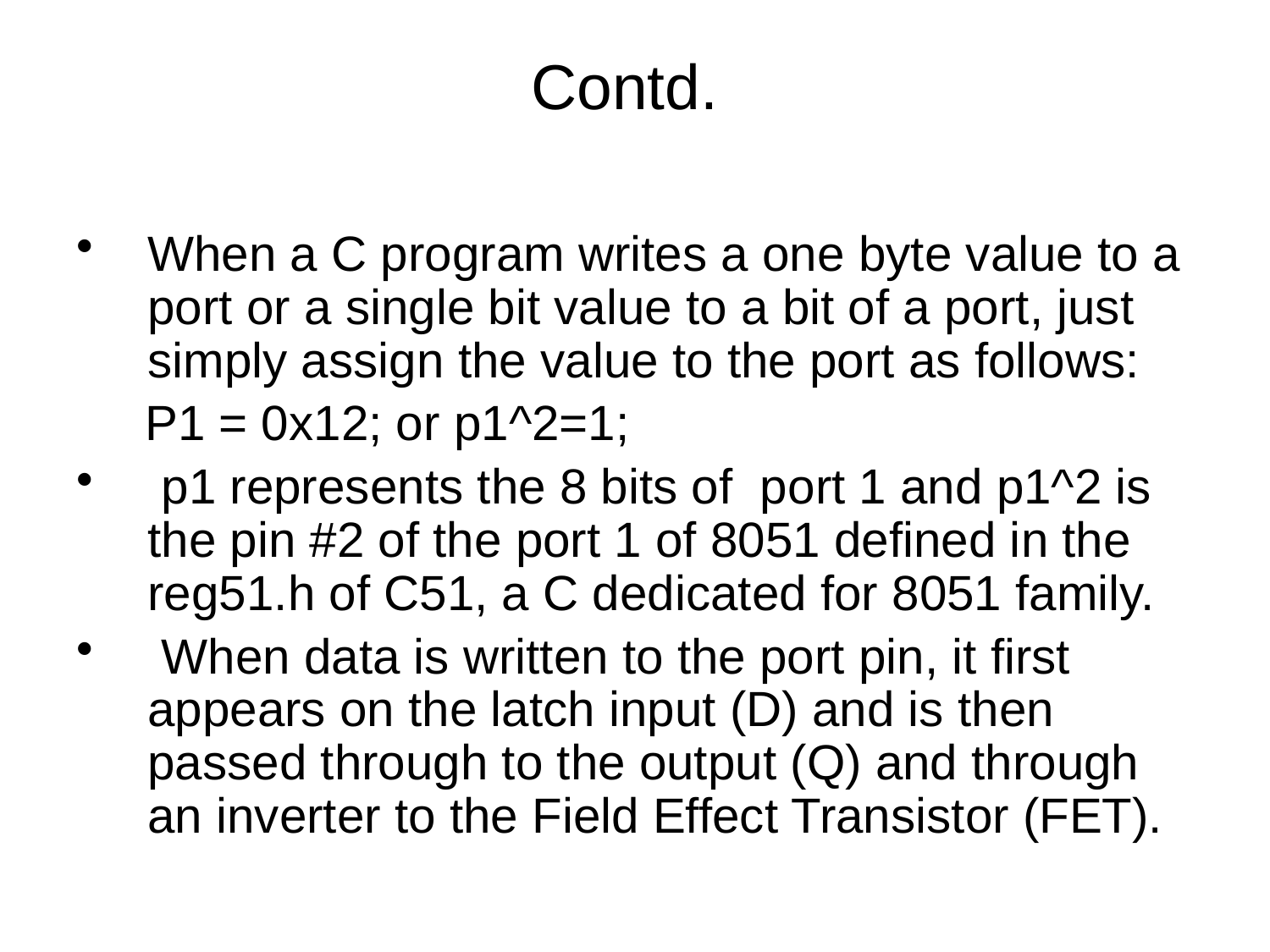

When a C program writes a one byte value to a port or a single bit value to a bit of a port, just simply assign the value to the port as follows:
     P1 = 0x12; or p1^2=1;
 p1 represents the 8 bits of  port 1 and p1^2 is the pin #2 of the port 1 of 8051 defined in the reg51.h of C51, a C dedicated for 8051 family.
 When data is written to the port pin, it first appears on the latch input (D) and is then passed through to the output (Q) and through an inverter to the Field Effect Transistor (FET).
Contd.